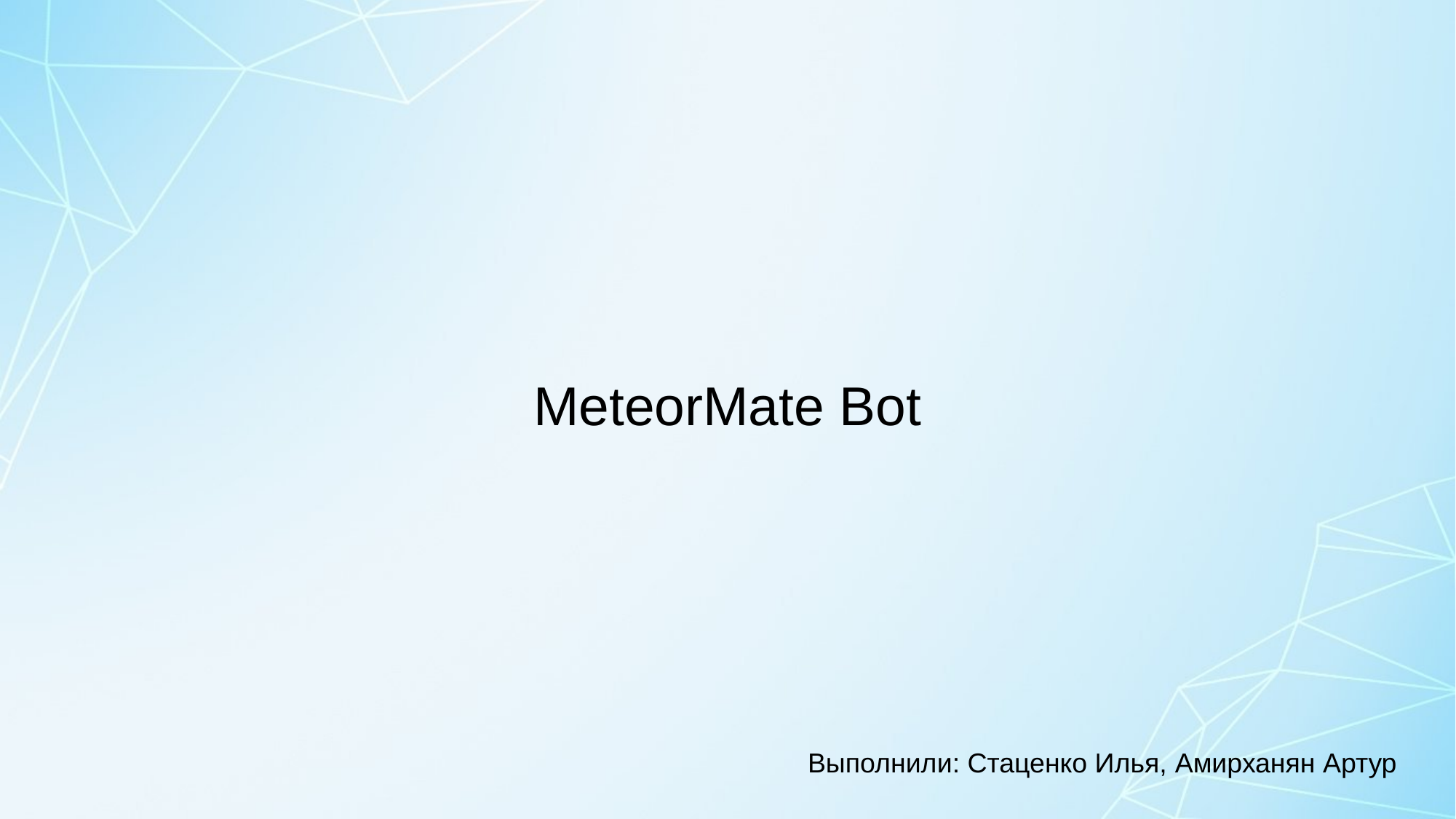

# MeteorMate Bot
Выполнили: Стаценко Илья, Амирханян Артур